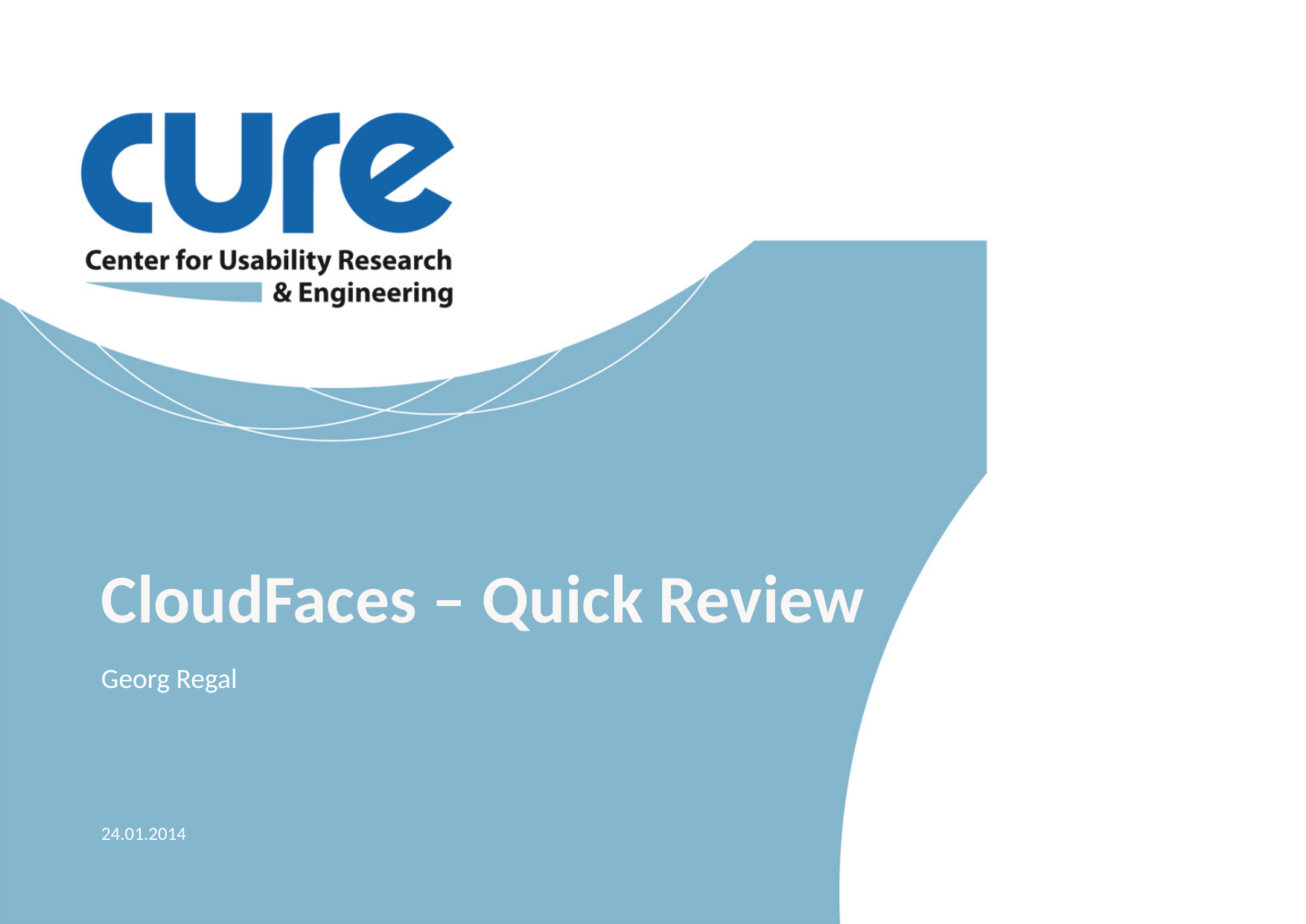

CloudFaces – Quick Review
Georg Regal
24.01.2014